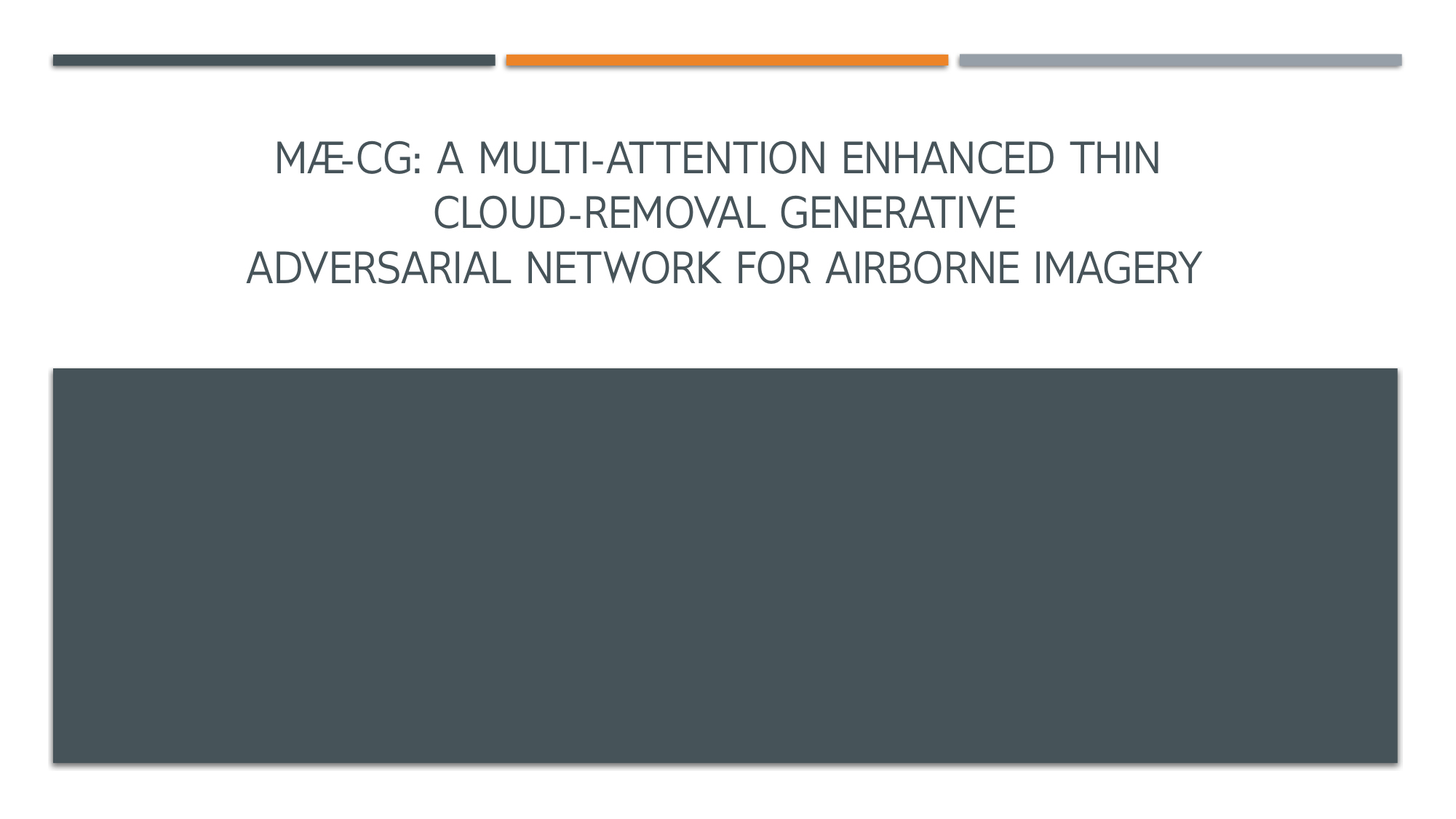

# MAE-CG: A MULTI-ATTENTION ENHANCED THIN CLOUD-REMOVAL GENERATIVE ADVERSARIAL NETWORK FOR AIRBORNE IMAGERY